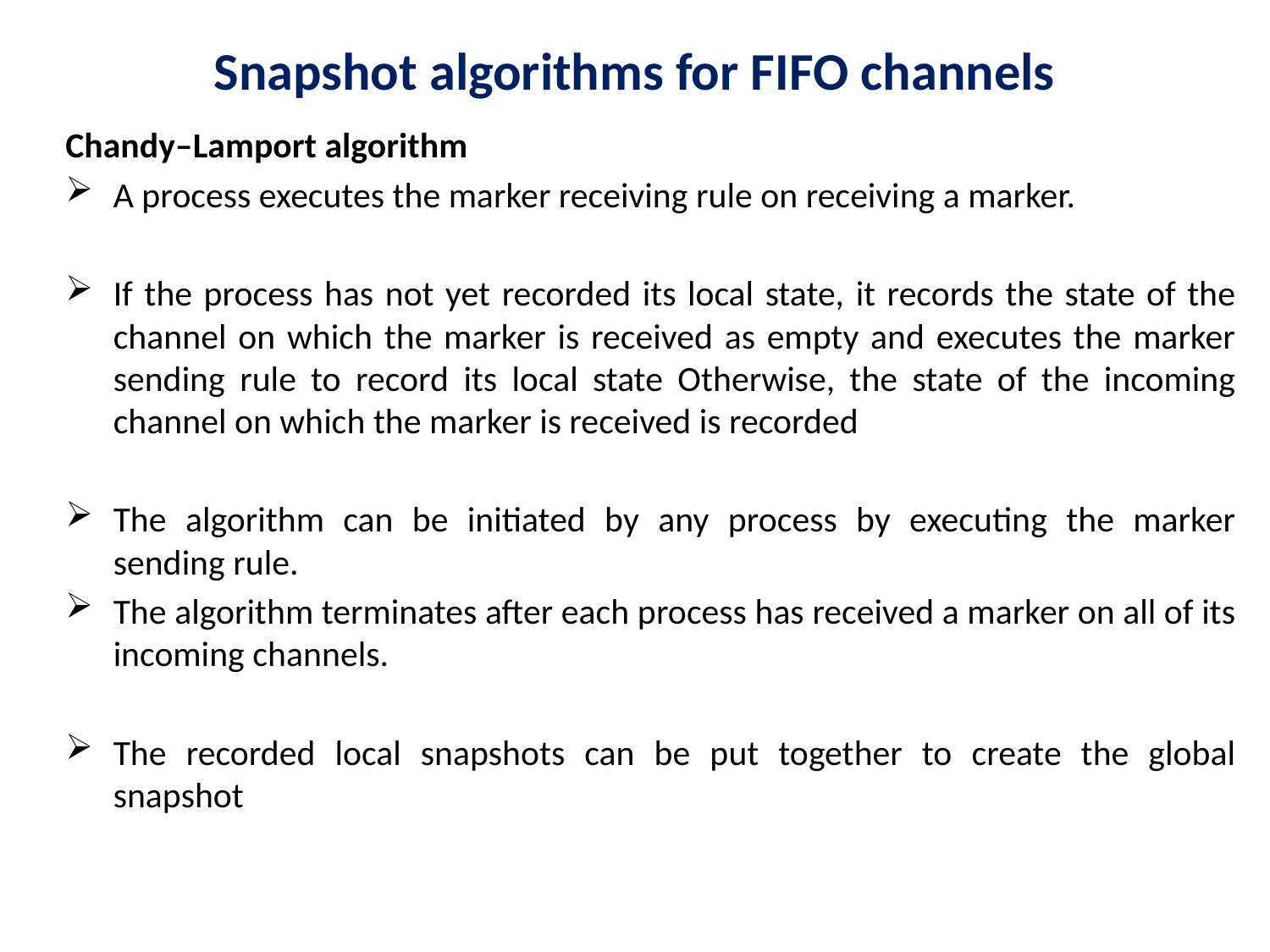

# Snapshot algorithms for FIFO channels
Chandy–Lamport algorithm
A process executes the marker receiving rule on receiving a marker.

If the process has not yet recorded its local state, it records the state of the channel on which the marker is received as empty and executes the marker sending rule to record its local state Otherwise, the state of the incoming channel on which the marker is received is recorded

The algorithm can be initiated by any process by executing the marker sending rule.
The algorithm terminates after each process has received a marker on all of its incoming channels.

The recorded local snapshots can be put together to create the global snapshot